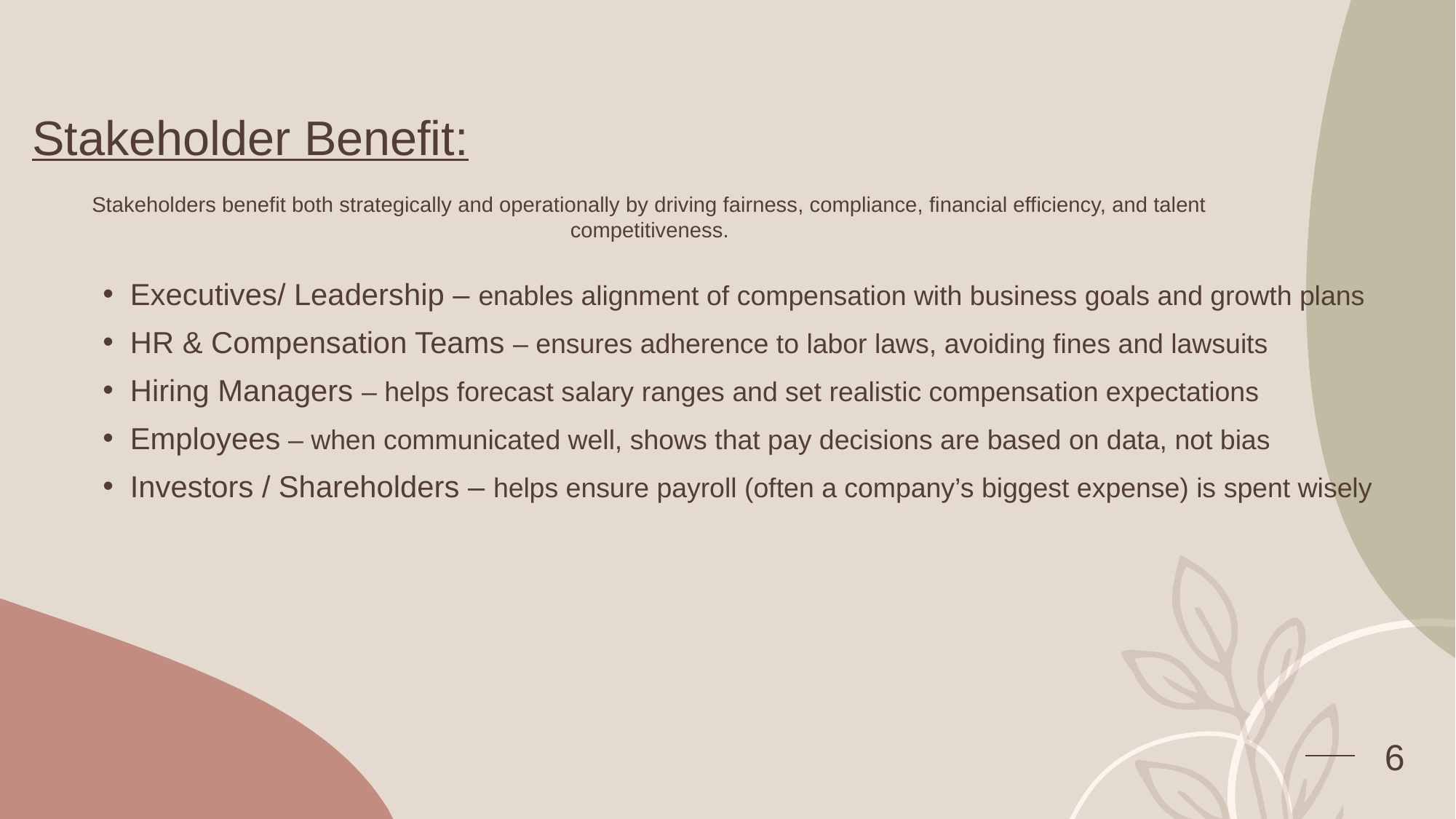

# Stakeholder Benefit:
Stakeholders benefit both strategically and operationally by driving fairness, compliance, financial efficiency, and talent competitiveness.
Executives/ Leadership – enables alignment of compensation with business goals and growth plans
HR & Compensation Teams – ensures adherence to labor laws, avoiding fines and lawsuits
Hiring Managers – helps forecast salary ranges and set realistic compensation expectations
Employees – when communicated well, shows that pay decisions are based on data, not bias
Investors / Shareholders – helps ensure payroll (often a company’s biggest expense) is spent wisely
6